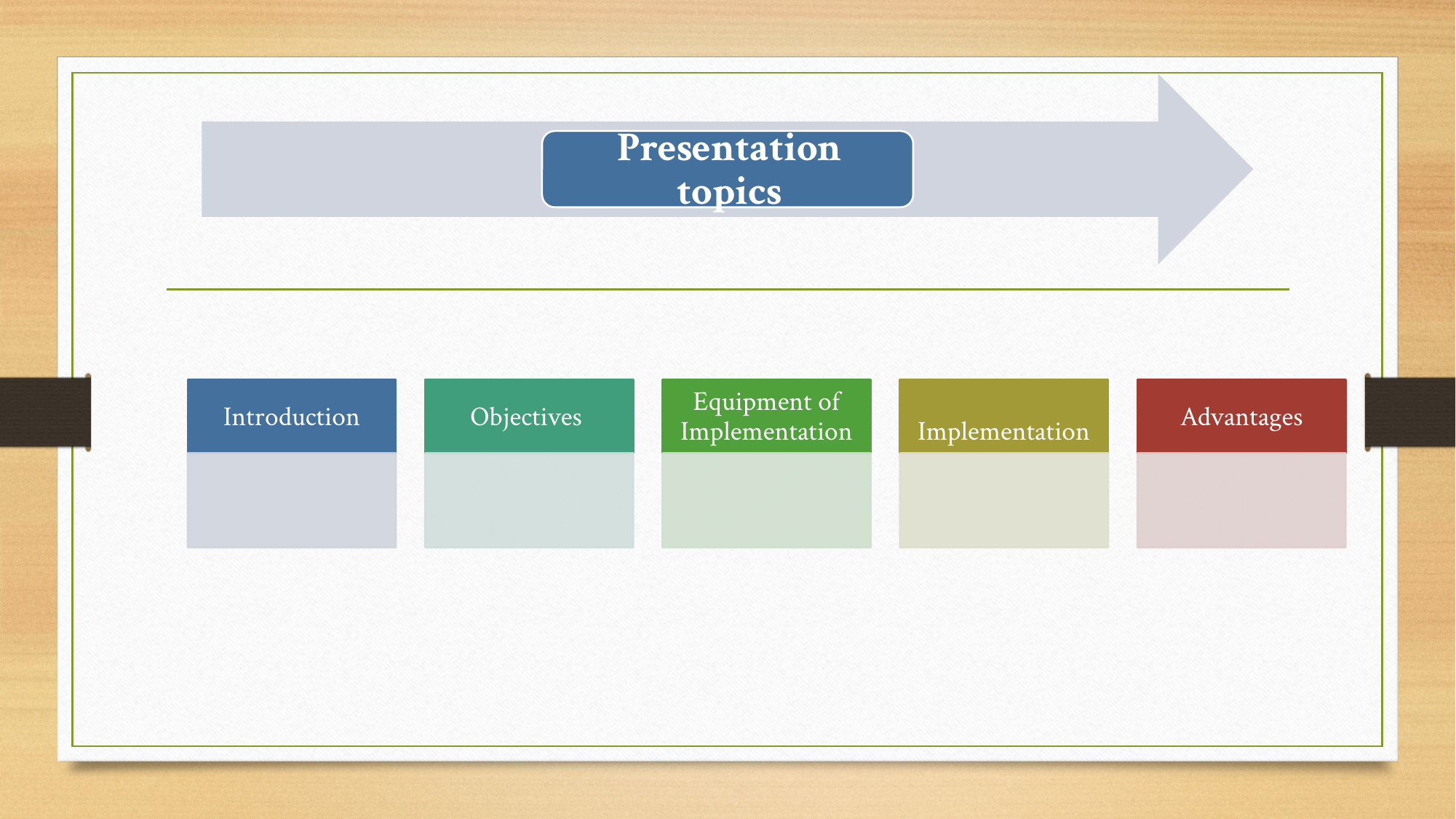

Presentation topics
Introduction
Objectives
Equipment of Implementation
 Implementation
Advantages